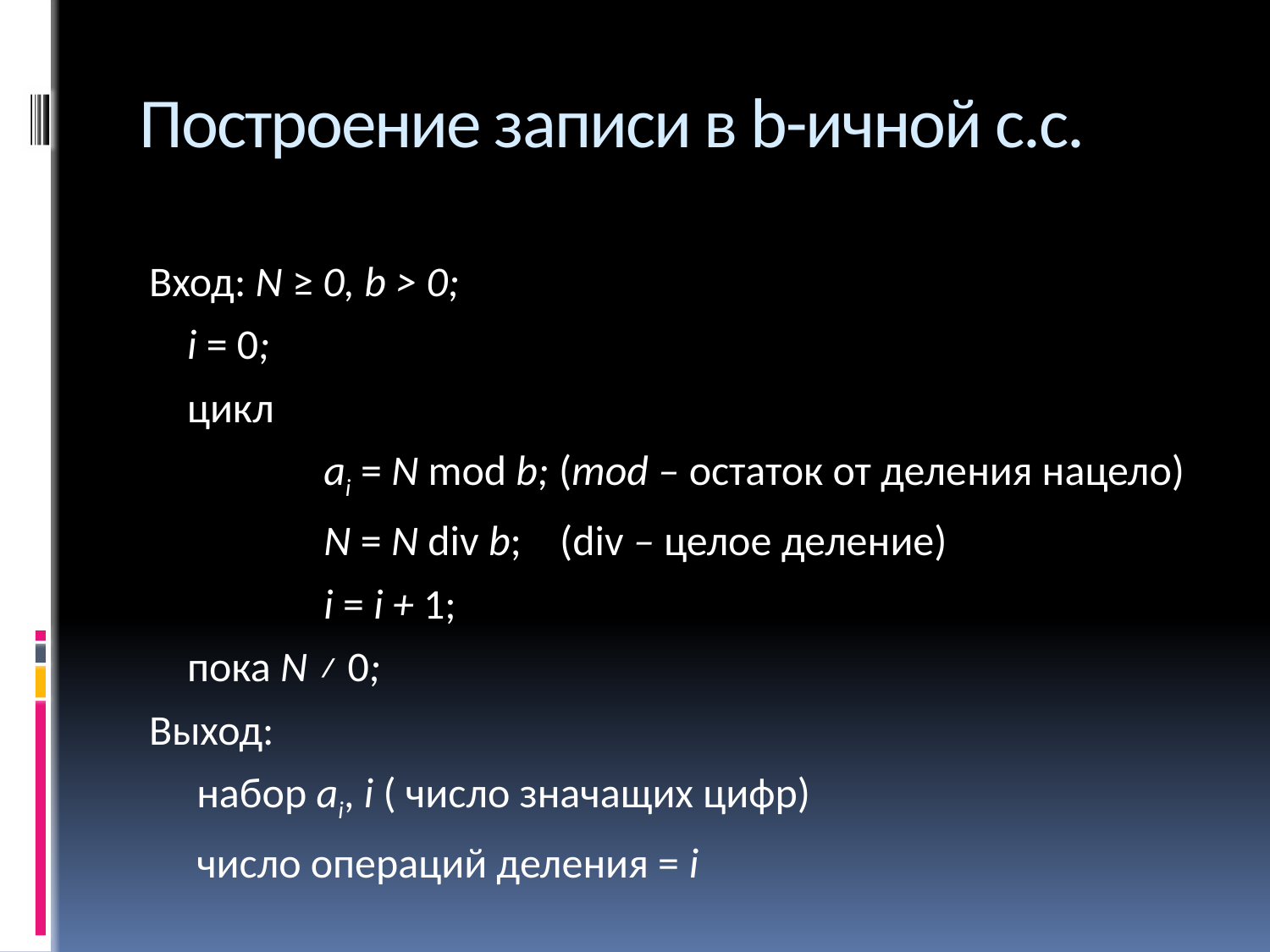

# Построение записи в b-ичной с.с.
Вход: N ≥ 0, b > 0;
    i = 0;
    цикл
		ai = N mod b; (mod – остаток от деления нацело)
		N = N div b;    (div – целое деление)
		i = i + 1;
    пока N ≠ 0;
Выход:
	набор ai, i ( число значащих цифр)
	число операций деления = i